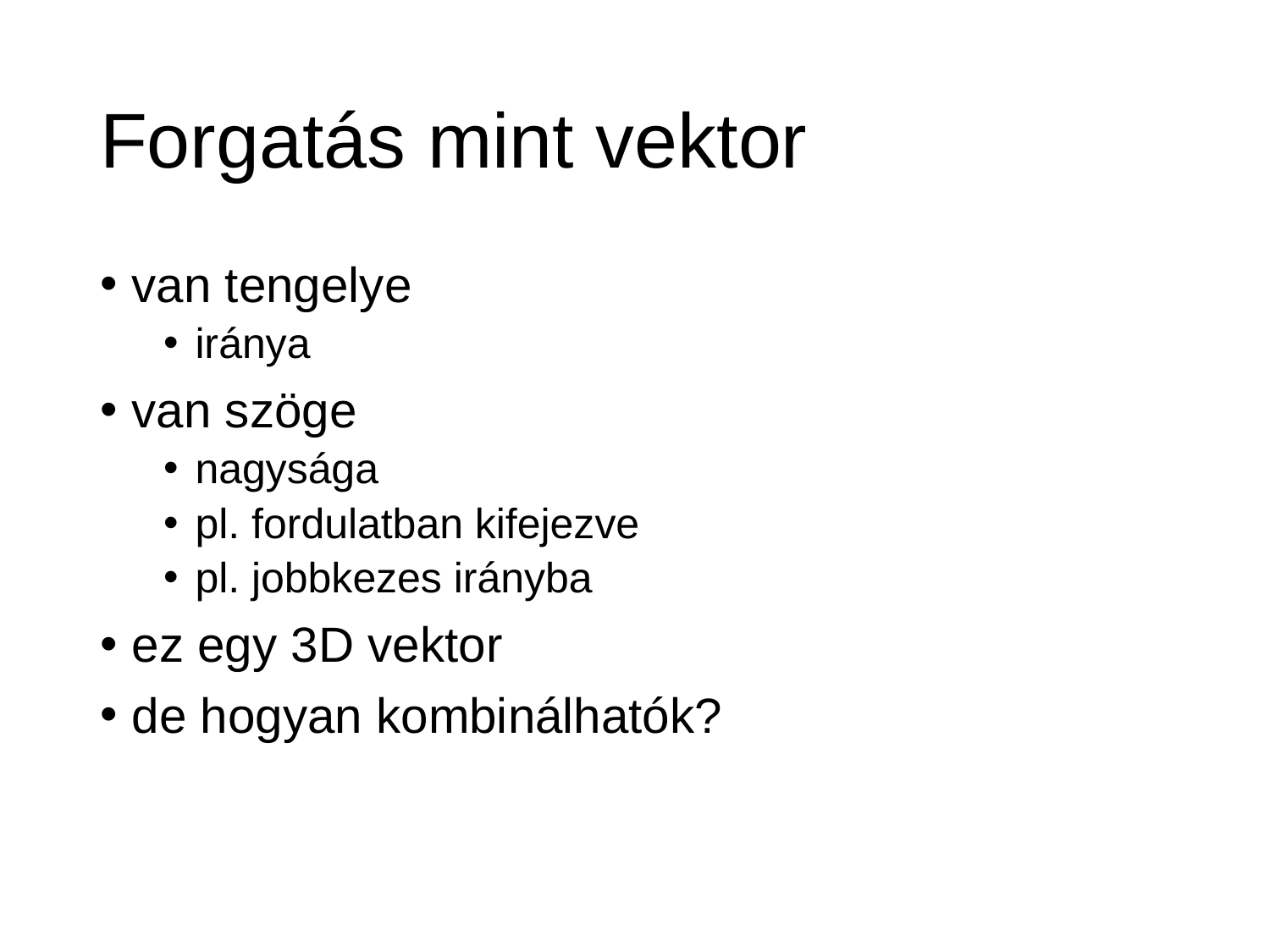

# Forgatás mint vektor
van tengelye
iránya
van szöge
nagysága
pl. fordulatban kifejezve
pl. jobbkezes irányba
ez egy 3D vektor
de hogyan kombinálhatók?